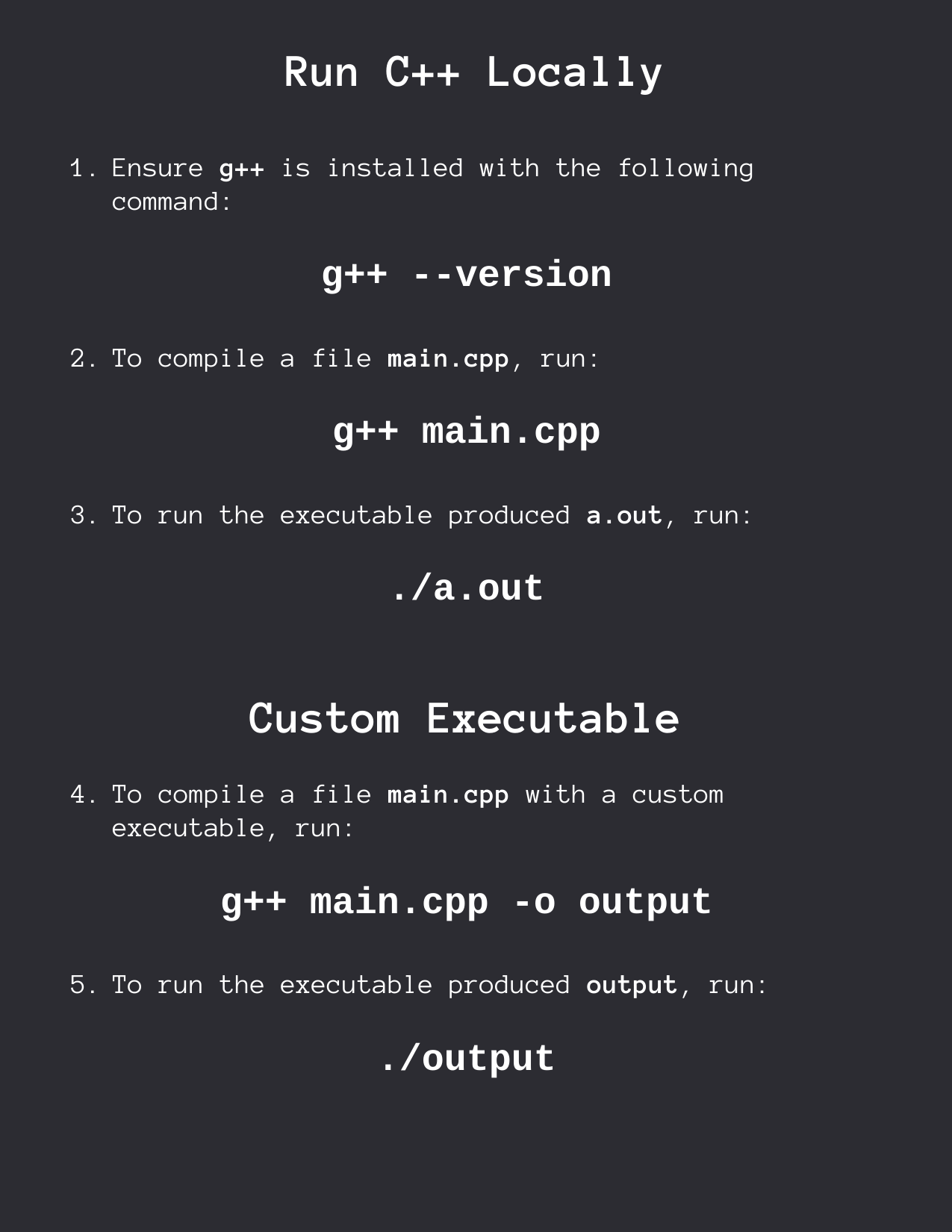

Run C++ Locally
Ensure g++ is installed with the following command:

g++ --version

To compile a file main.cpp, run:

g++ main.cpp

To run the executable produced a.out, run:

./a.out

Custom Executable

To compile a file main.cpp with a custom executable, run:

g++ main.cpp -o output

To run the executable produced output, run:

./output